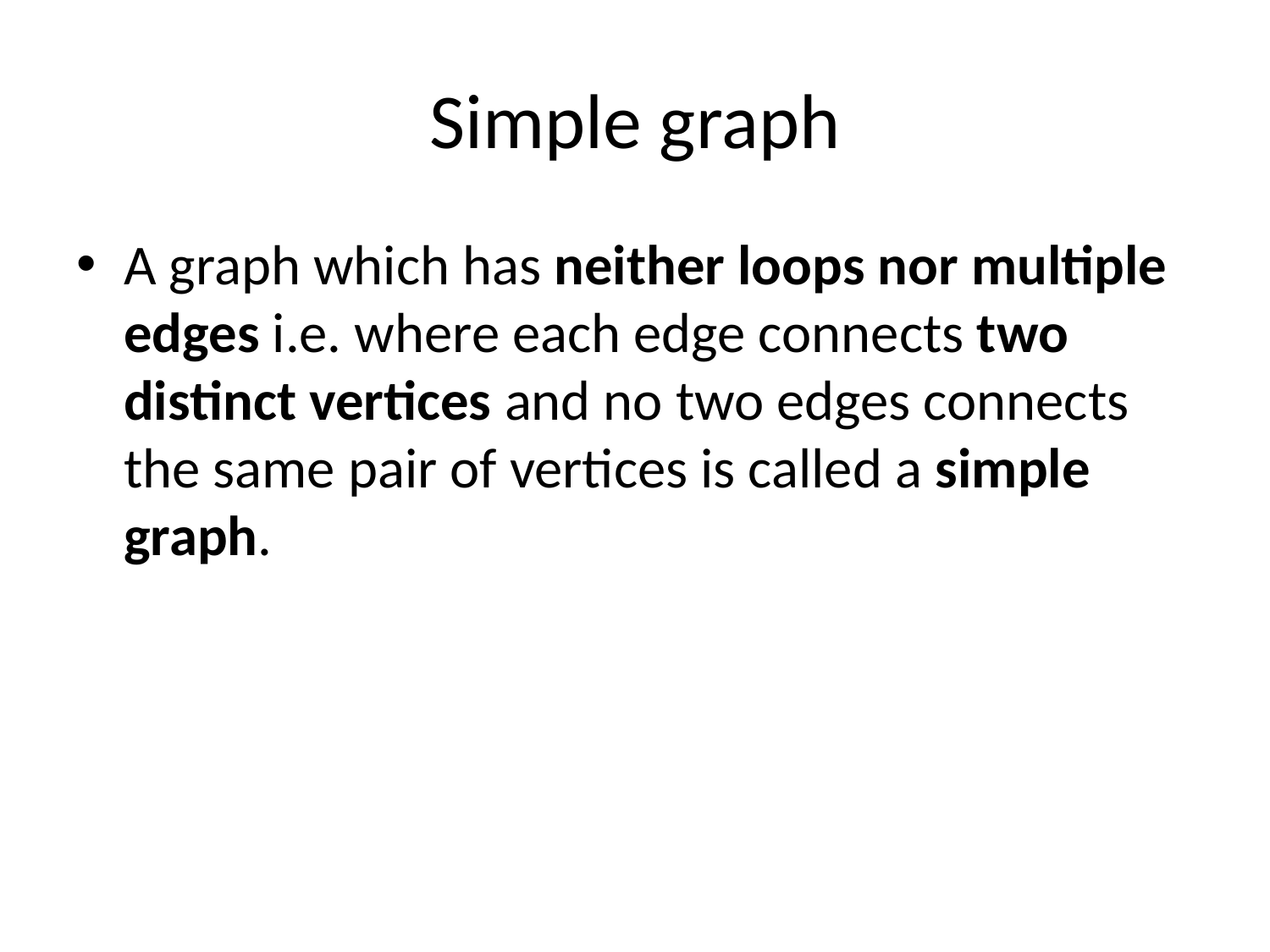

# Simple graph
A graph which has neither loops nor multiple edges i.e. where each edge connects two distinct vertices and no two edges connects the same pair of vertices is called a simple graph.